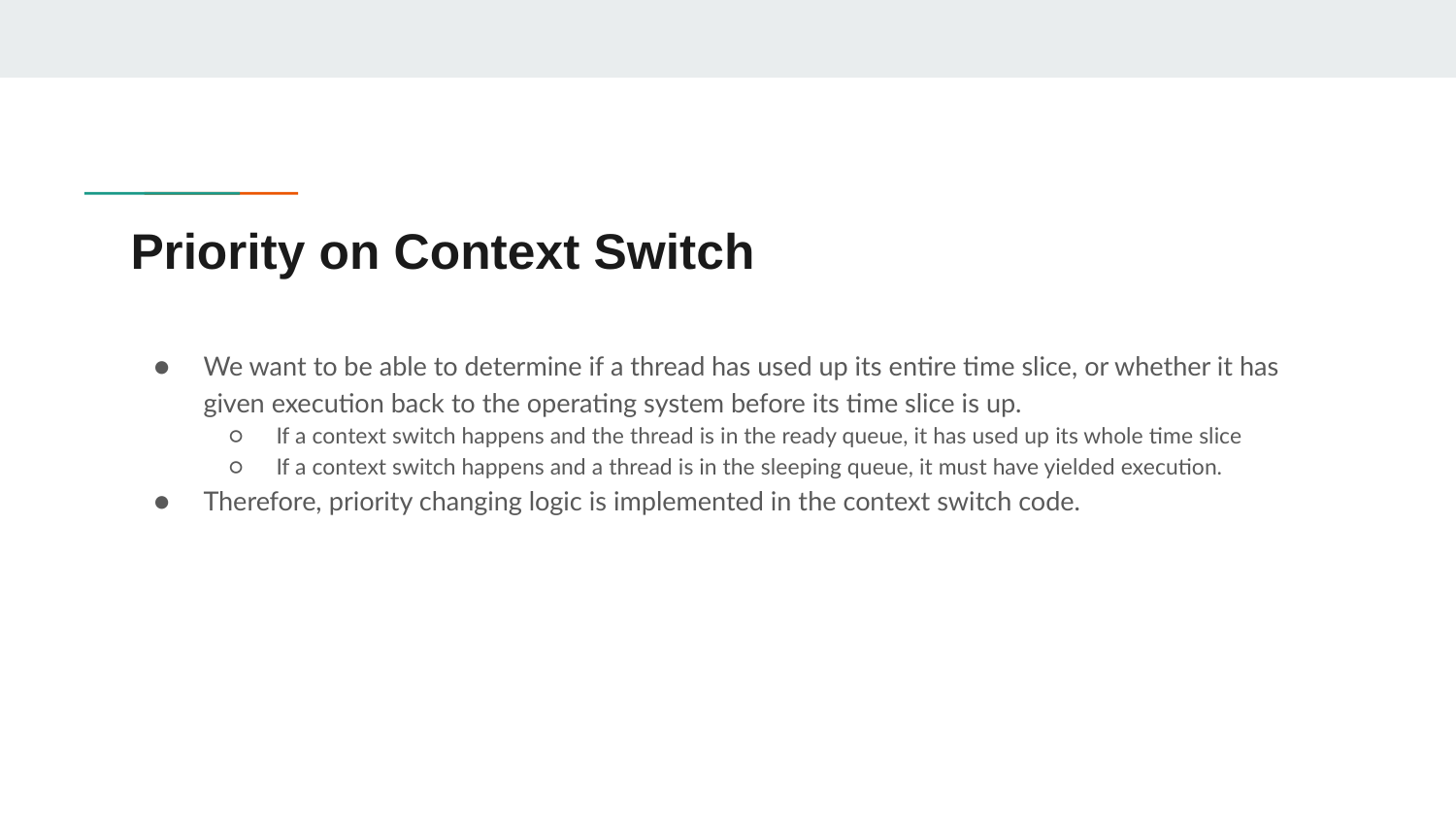

# Priority on Context Switch
We want to be able to determine if a thread has used up its entire time slice, or whether it has given execution back to the operating system before its time slice is up.
If a context switch happens and the thread is in the ready queue, it has used up its whole time slice
If a context switch happens and a thread is in the sleeping queue, it must have yielded execution.
Therefore, priority changing logic is implemented in the context switch code.